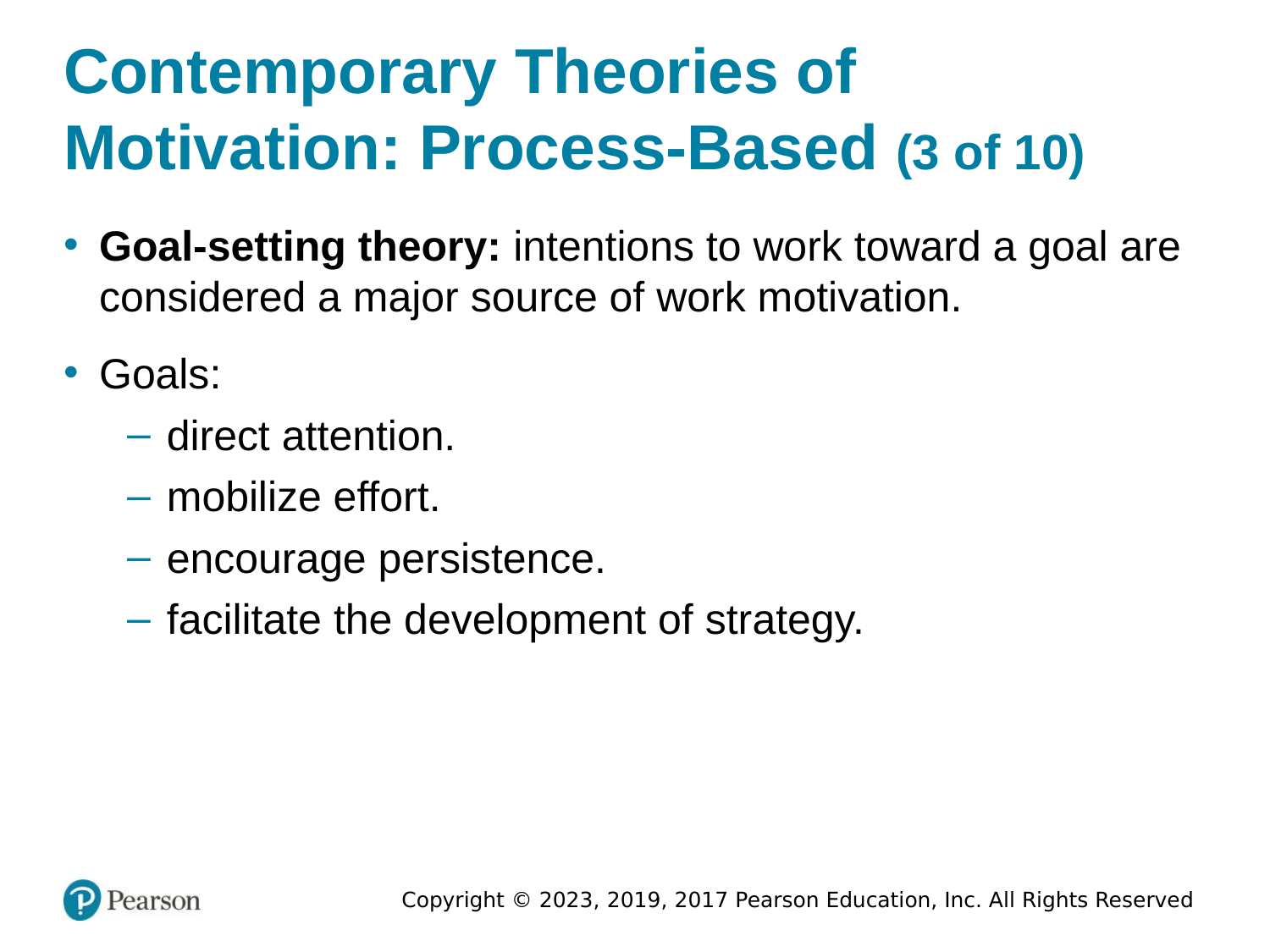

# Contemporary Theories of Motivation: Process-Based (3 of 10)
Goal-setting theory: intentions to work toward a goal are considered a major source of work motivation.
Goals:
direct attention.
mobilize effort.
encourage persistence.
facilitate the development of strategy.